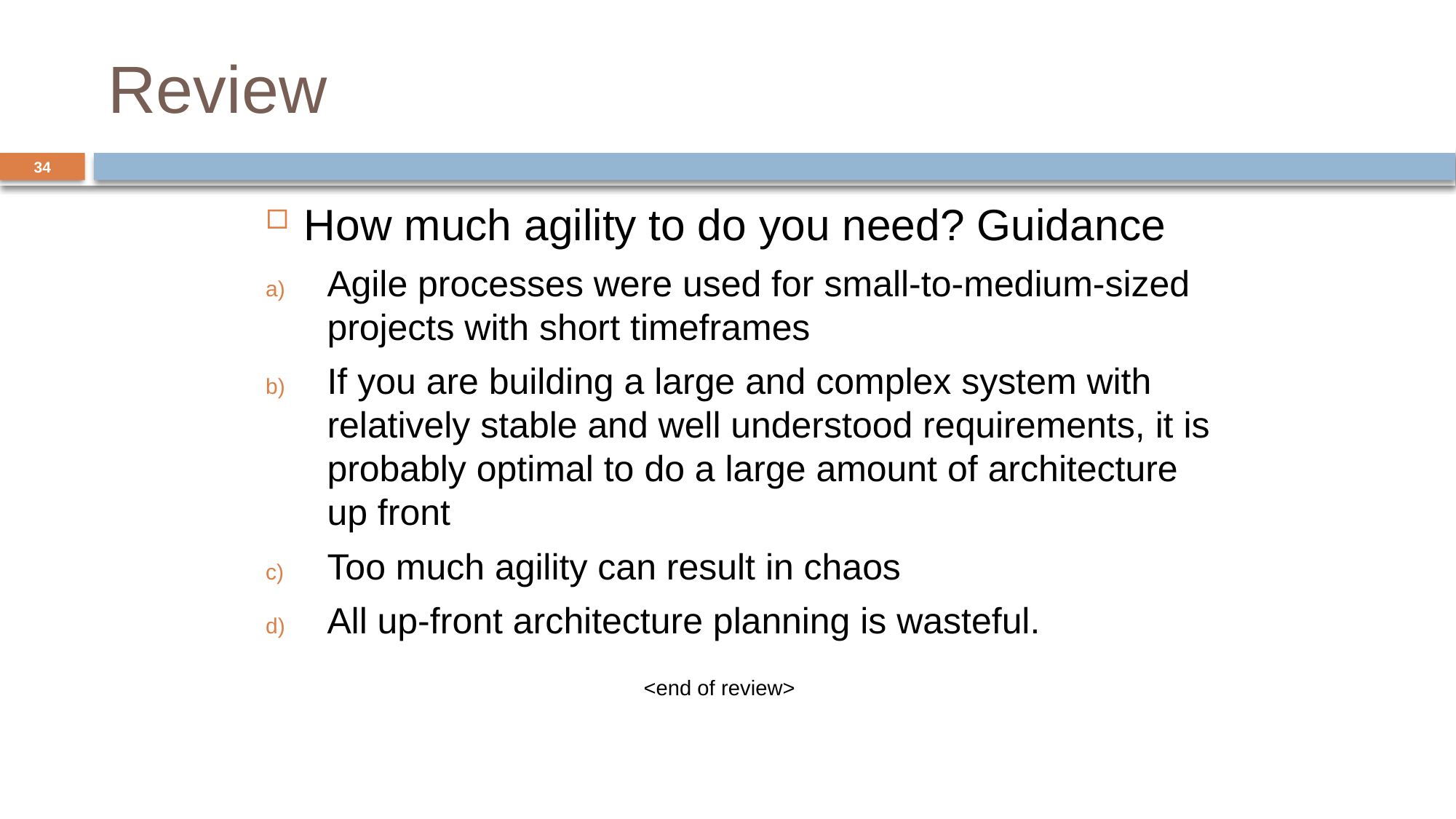

# Review
34
How much agility to do you need? Guidance
Agile processes were used for small-to-medium-sized projects with short timeframes
If you are building a large and complex system with relatively stable and well understood requirements, it is probably optimal to do a large amount of architecture up front
Too much agility can result in chaos
All up-front architecture planning is wasteful.
                               <end of review>